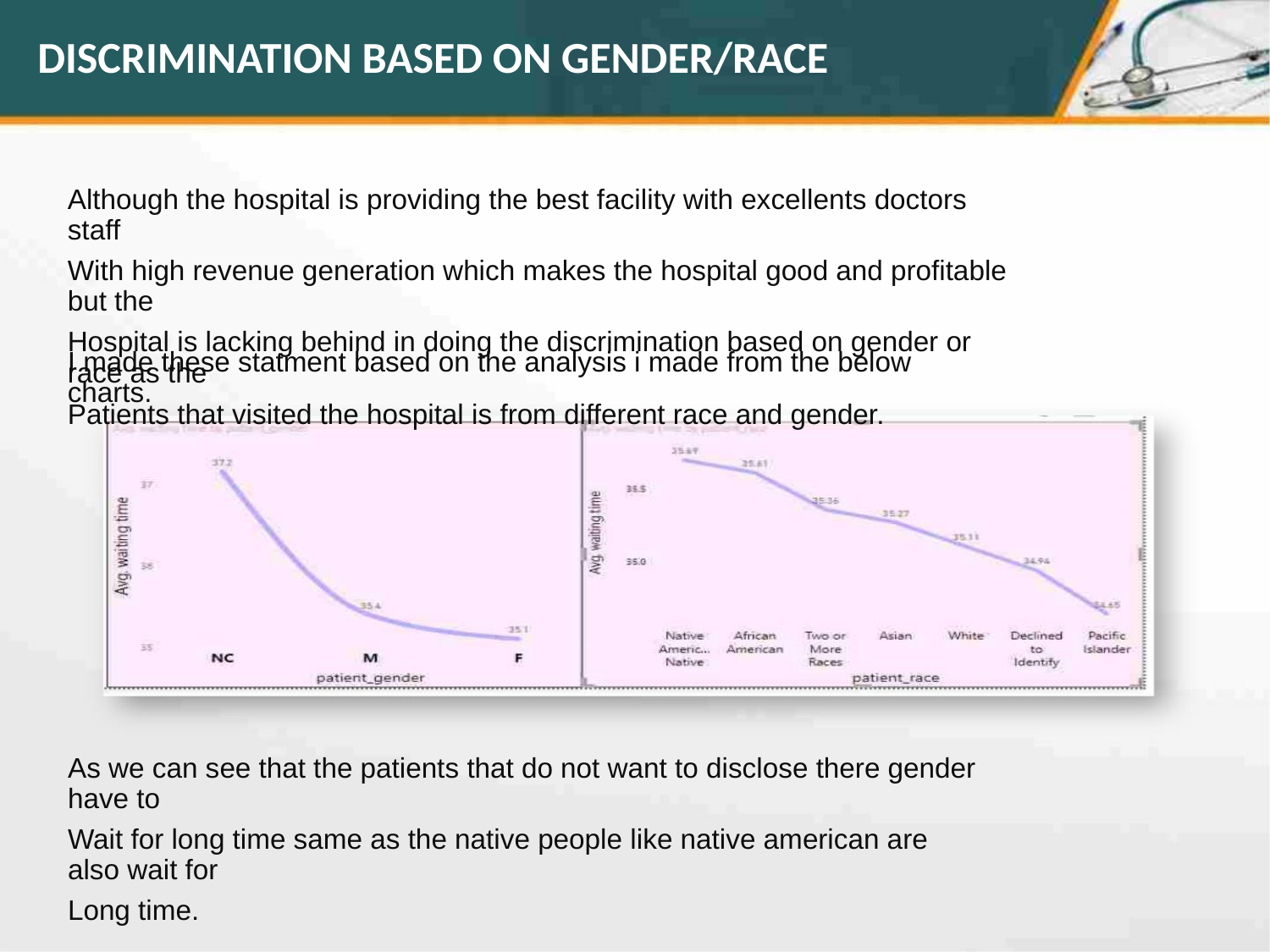

DISCRIMINATION BASED ON GENDER/RACE
Although the hospital is providing the best facility with excellents doctors staff
With high revenue generation which makes the hospital good and profitable but the
Hospital is lacking behind in doing the discrimination based on gender or race as the
Patients that visited the hospital is from different race and gender.
I made these statment based on the analysis i made from the below charts.
As we can see that the patients that do not want to disclose there gender have to
Wait for long time same as the native people like native american are also wait for
Long time.